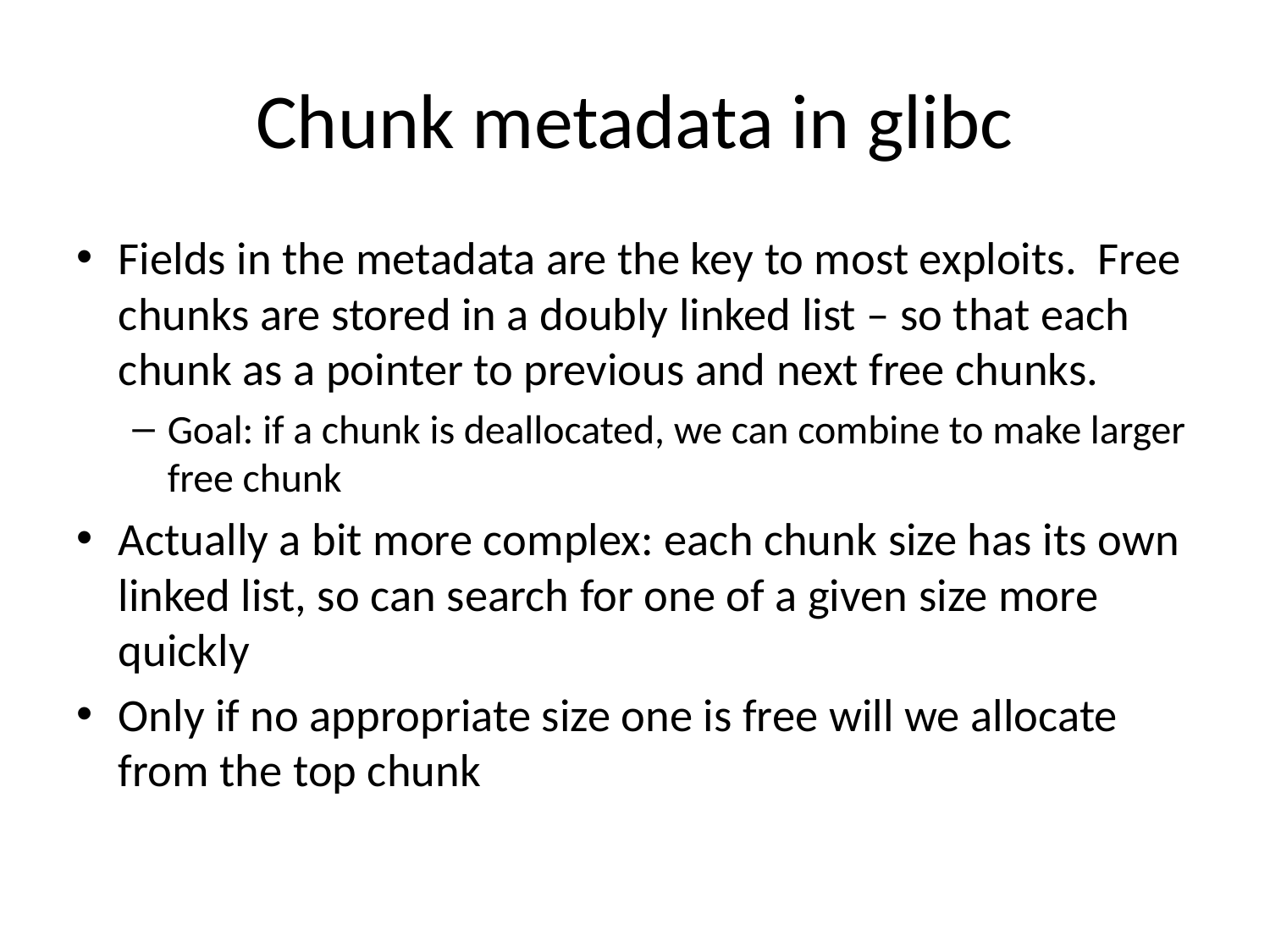

# Chunk metadata in glibc
Fields in the metadata are the key to most exploits.  Free chunks are stored in a doubly linked list – so that each chunk as a pointer to previous and next free chunks.
Goal: if a chunk is deallocated, we can combine to make larger free chunk
Actually a bit more complex: each chunk size has its own linked list, so can search for one of a given size more quickly
Only if no appropriate size one is free will we allocate from the top chunk